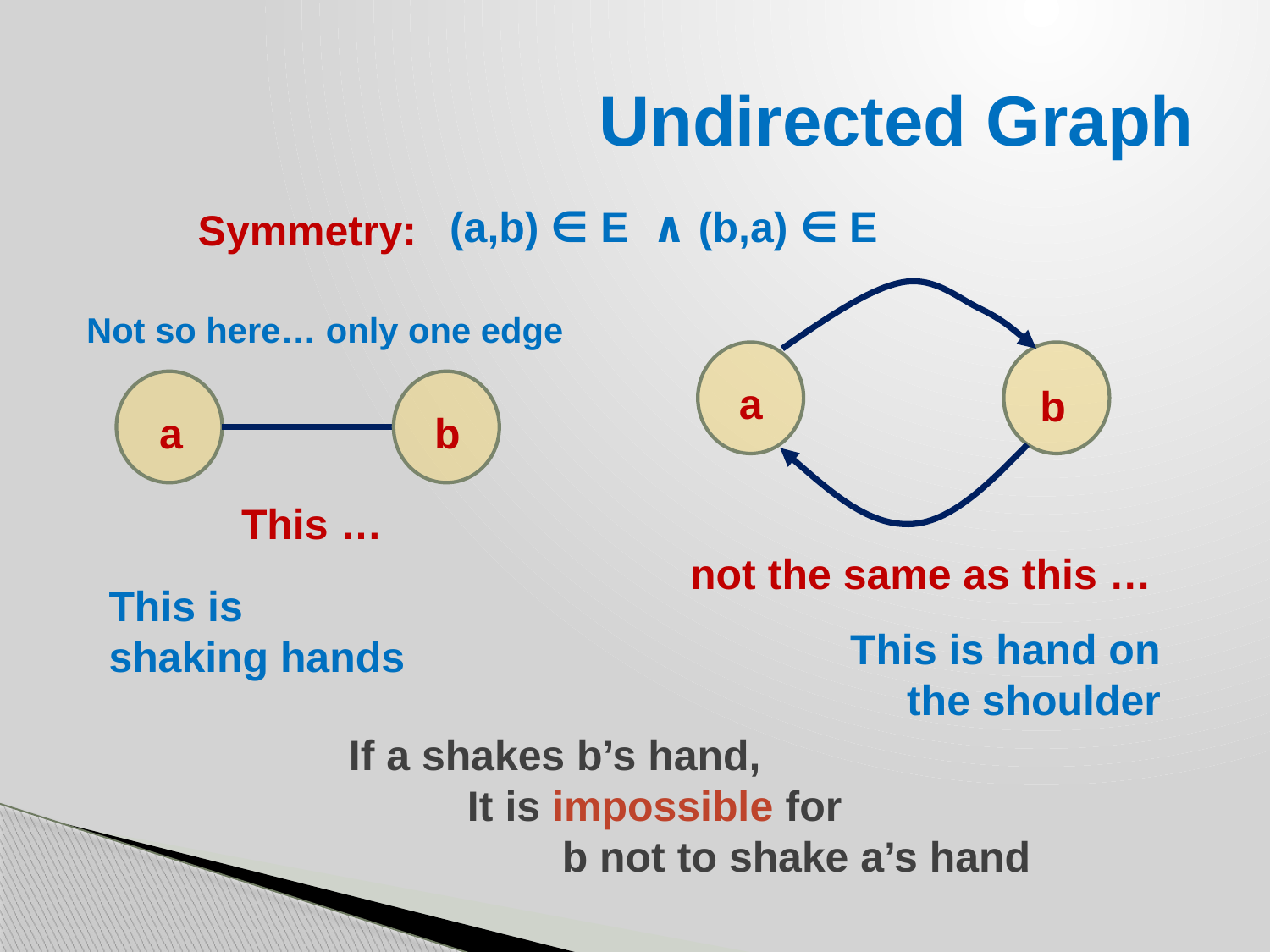

# Undirected Graph
(a,b) ∈ E  ∧ (b,a) ∈ E
         Symmetry:

a
b

Not so here… only one edge

b
a
This …
not the same as this …
This is
shaking hands
This is hand on
the shoulder
If a shakes b’s hand,
          It is impossible for
                  b not to shake a’s hand